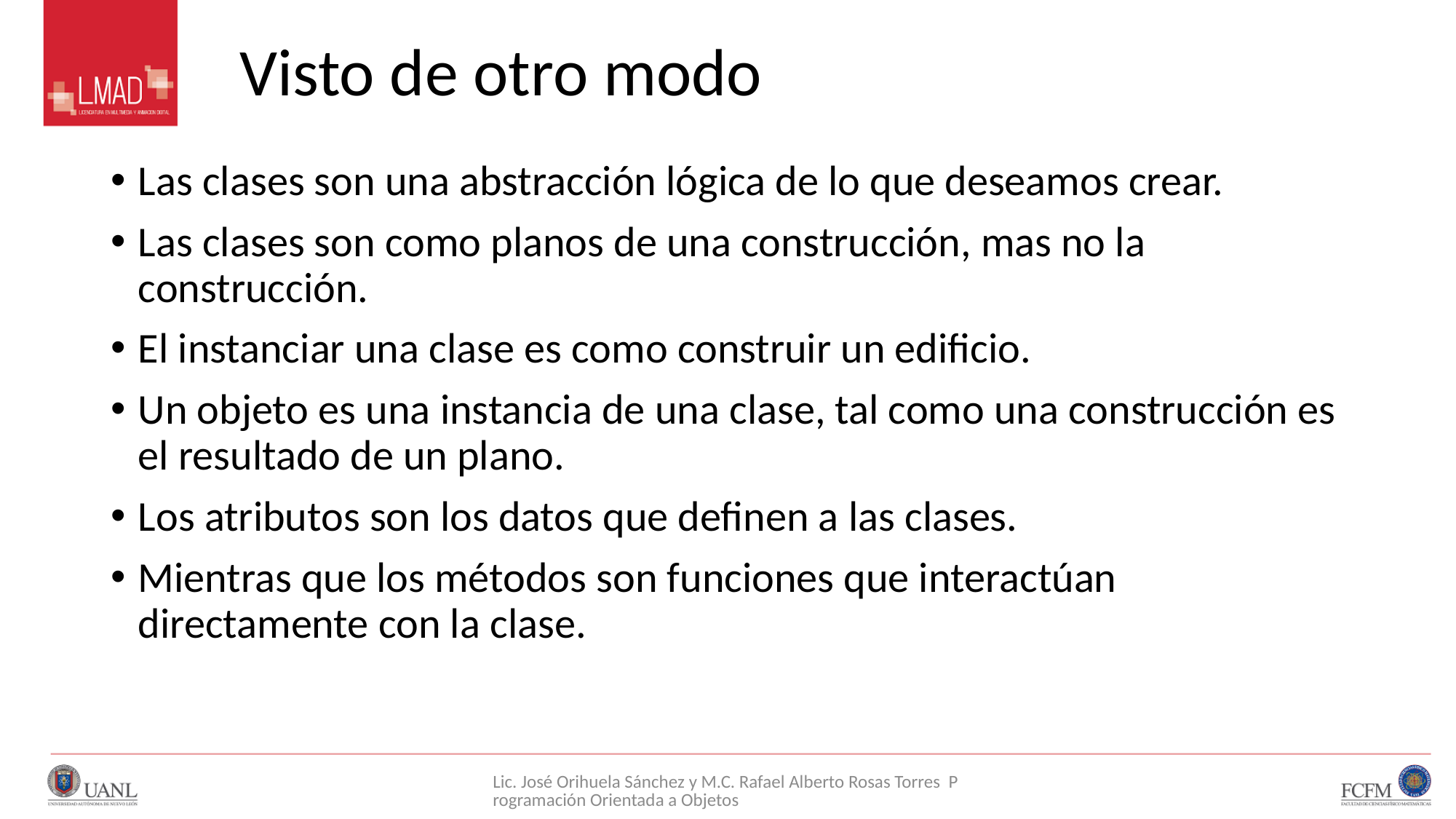

# Visto de otro modo
Las clases son una abstracción lógica de lo que deseamos crear.
Las clases son como planos de una construcción, mas no la construcción.
El instanciar una clase es como construir un edificio.
Un objeto es una instancia de una clase, tal como una construcción es el resultado de un plano.
Los atributos son los datos que definen a las clases.
Mientras que los métodos son funciones que interactúan directamente con la clase.
Lic. José Orihuela Sánchez y M.C. Rafael Alberto Rosas Torres  Programación Orientada a Objetos